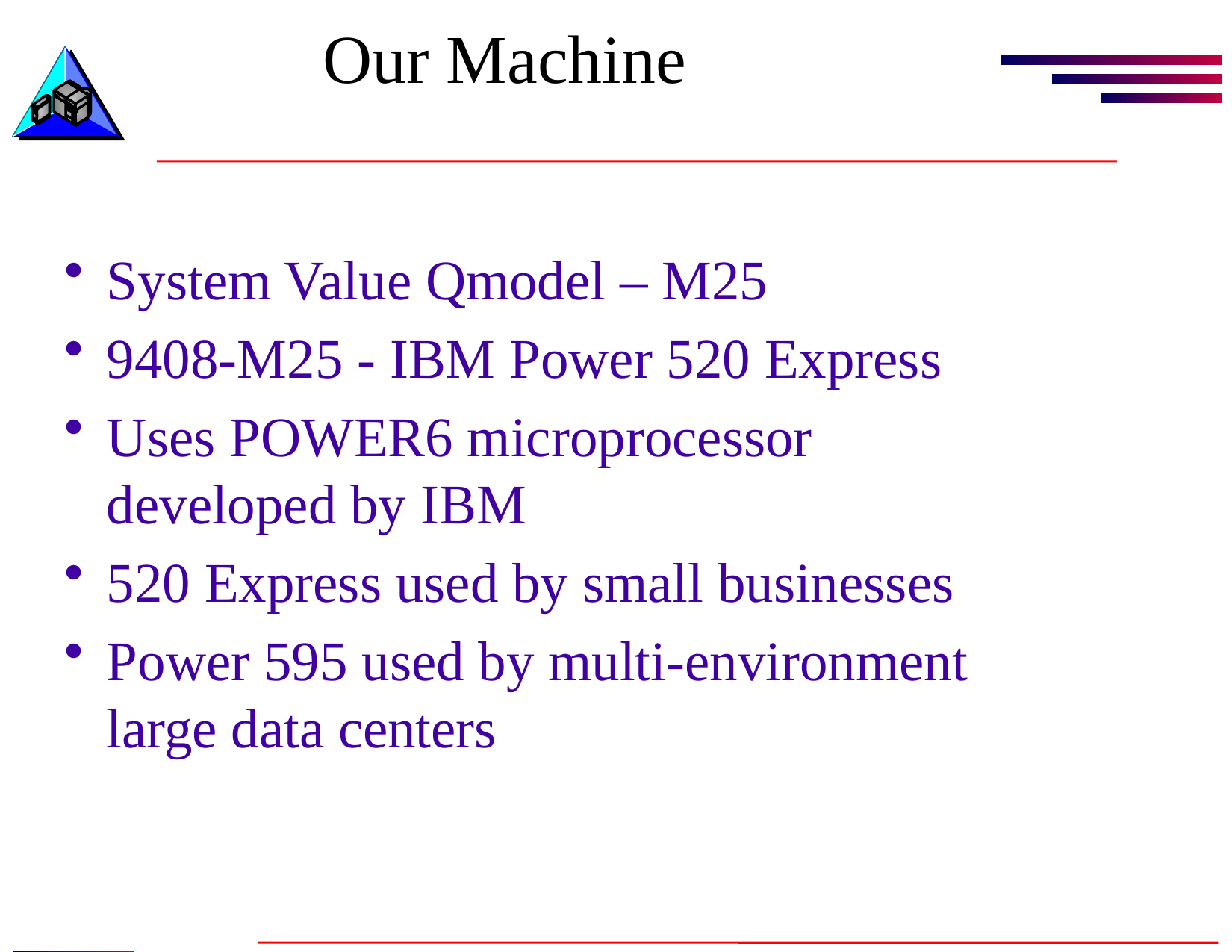

# Our Machine

System Value Qmodel – M25
9408-M25 - IBM Power 520 Express
Uses POWER6 microprocessor developed by IBM
520 Express used by small businesses
Power 595 used by multi-environment large data centers